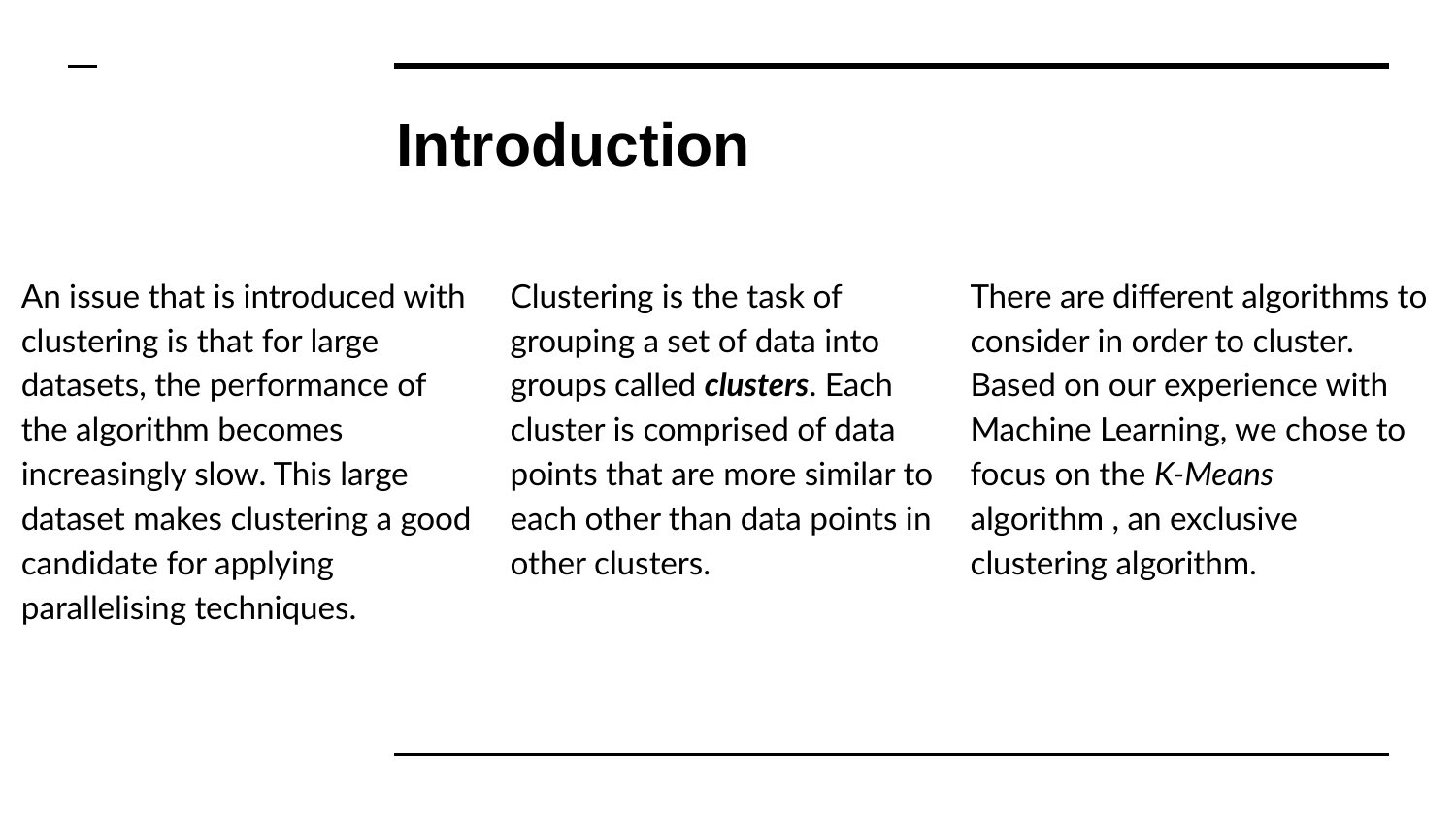

# Introduction
An issue that is introduced with clustering is that for large datasets, the performance of the algorithm becomes increasingly slow. This large dataset makes clustering a good candidate for applying parallelising techniques.
Clustering is the task of grouping a set of data into groups called clusters. Each cluster is comprised of data points that are more similar to each other than data points in other clusters.
There are different algorithms to consider in order to cluster. Based on our experience with Machine Learning, we chose to focus on the K-Means algorithm , an exclusive clustering algorithm.